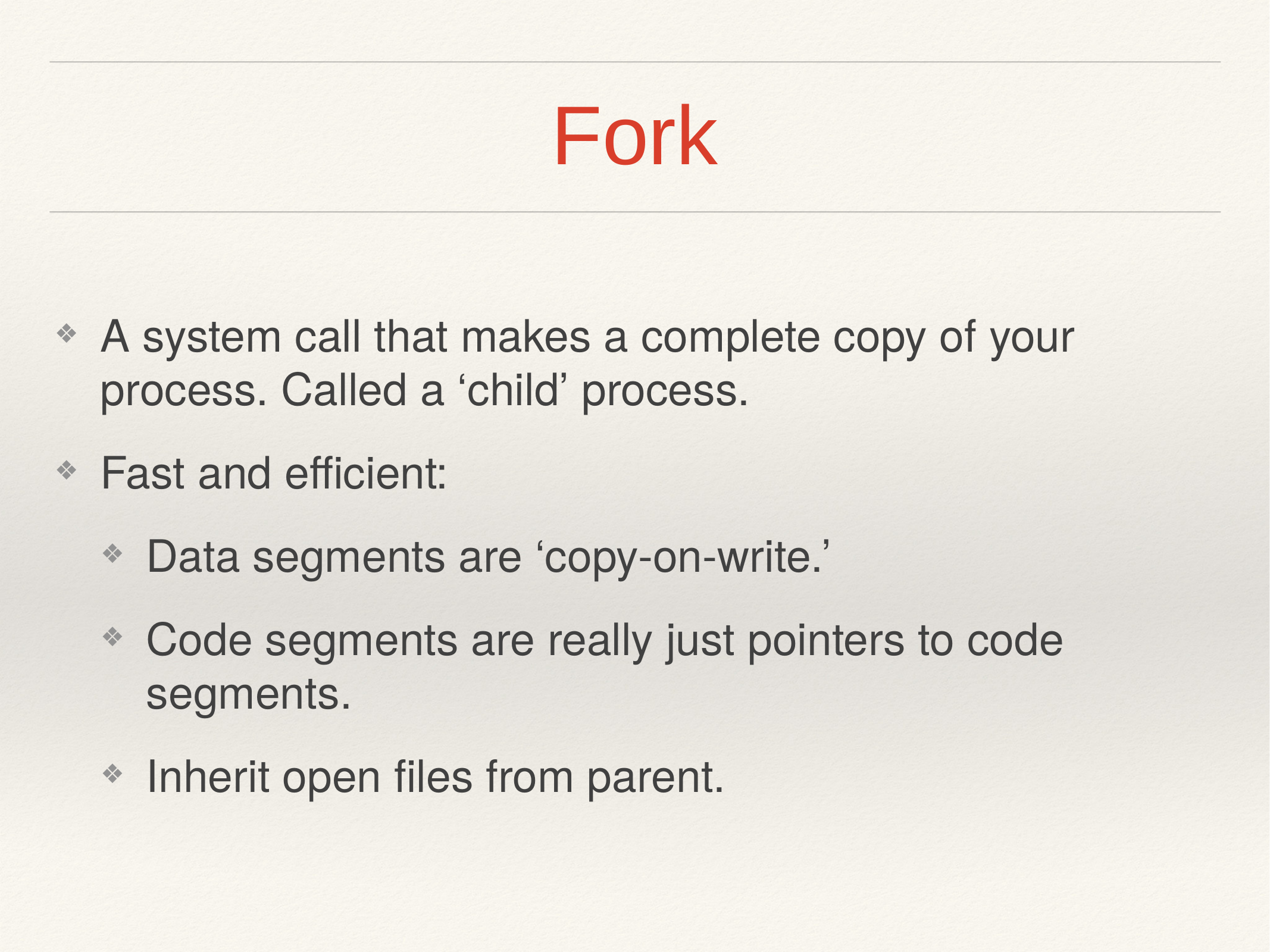

# Fork
A system call that makes a complete copy of your process. Called a ‘child’ process.
Fast and efficient:
Data segments are ‘copy-on-write.’
Code segments are really just pointers to code segments.
Inherit open files from parent.